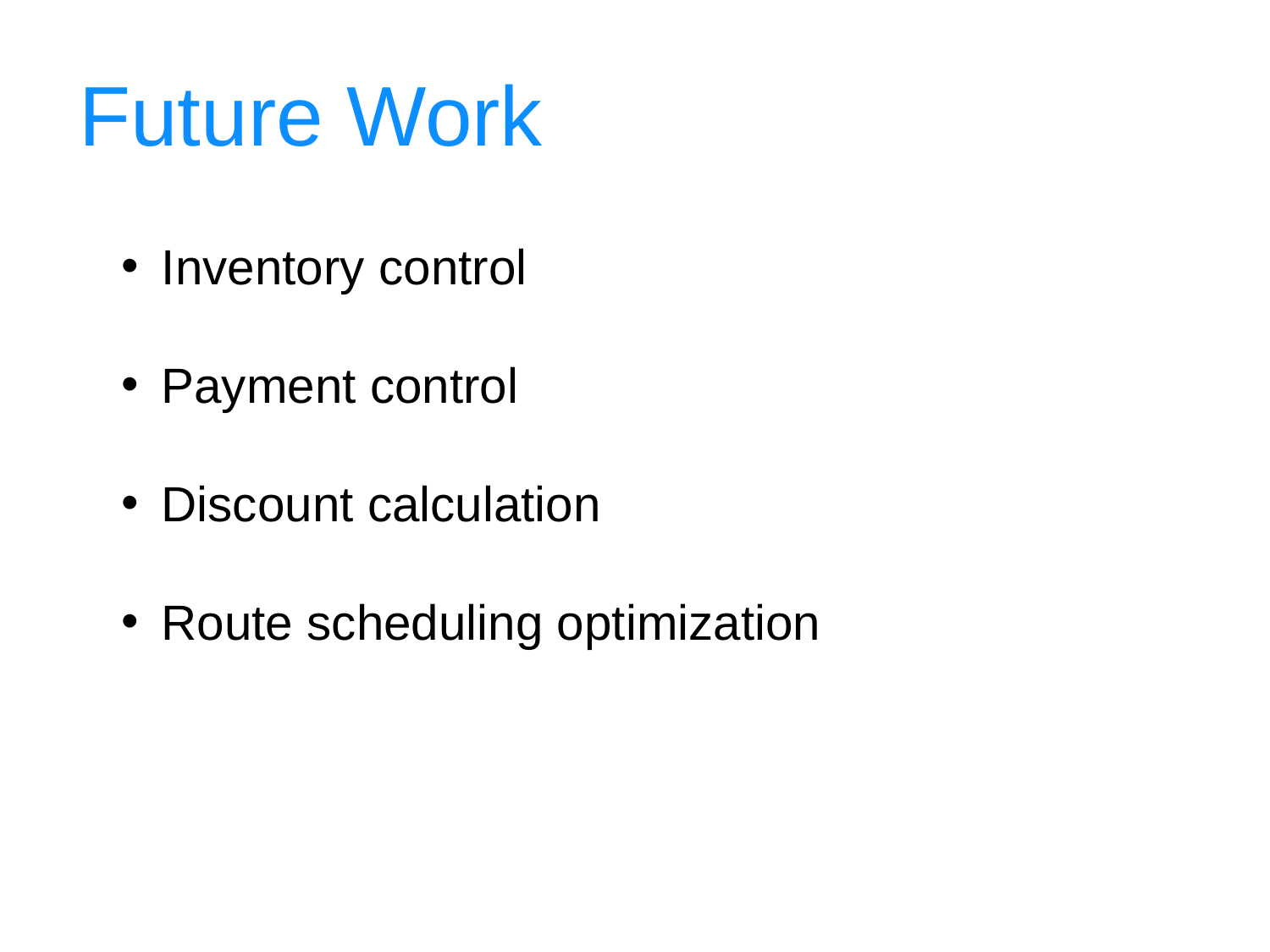

Future Work

Inventory control

Payment control

Discount calculation

Route scheduling optimization